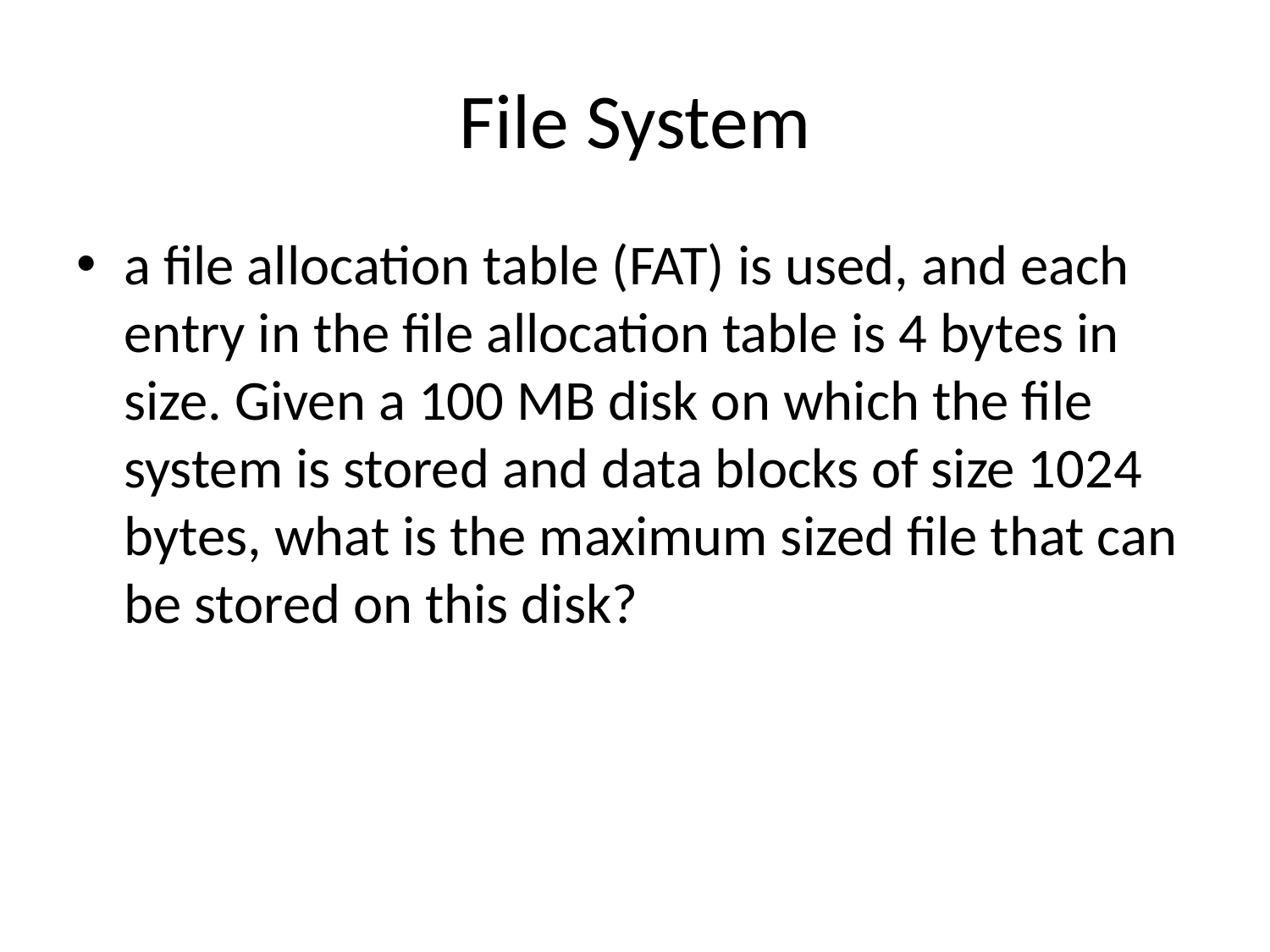

# File System
a file allocation table (FAT) is used, and each entry in the file allocation table is 4 bytes in size. Given a 100 MB disk on which the file system is stored and data blocks of size 1024 bytes, what is the maximum sized file that can be stored on this disk?